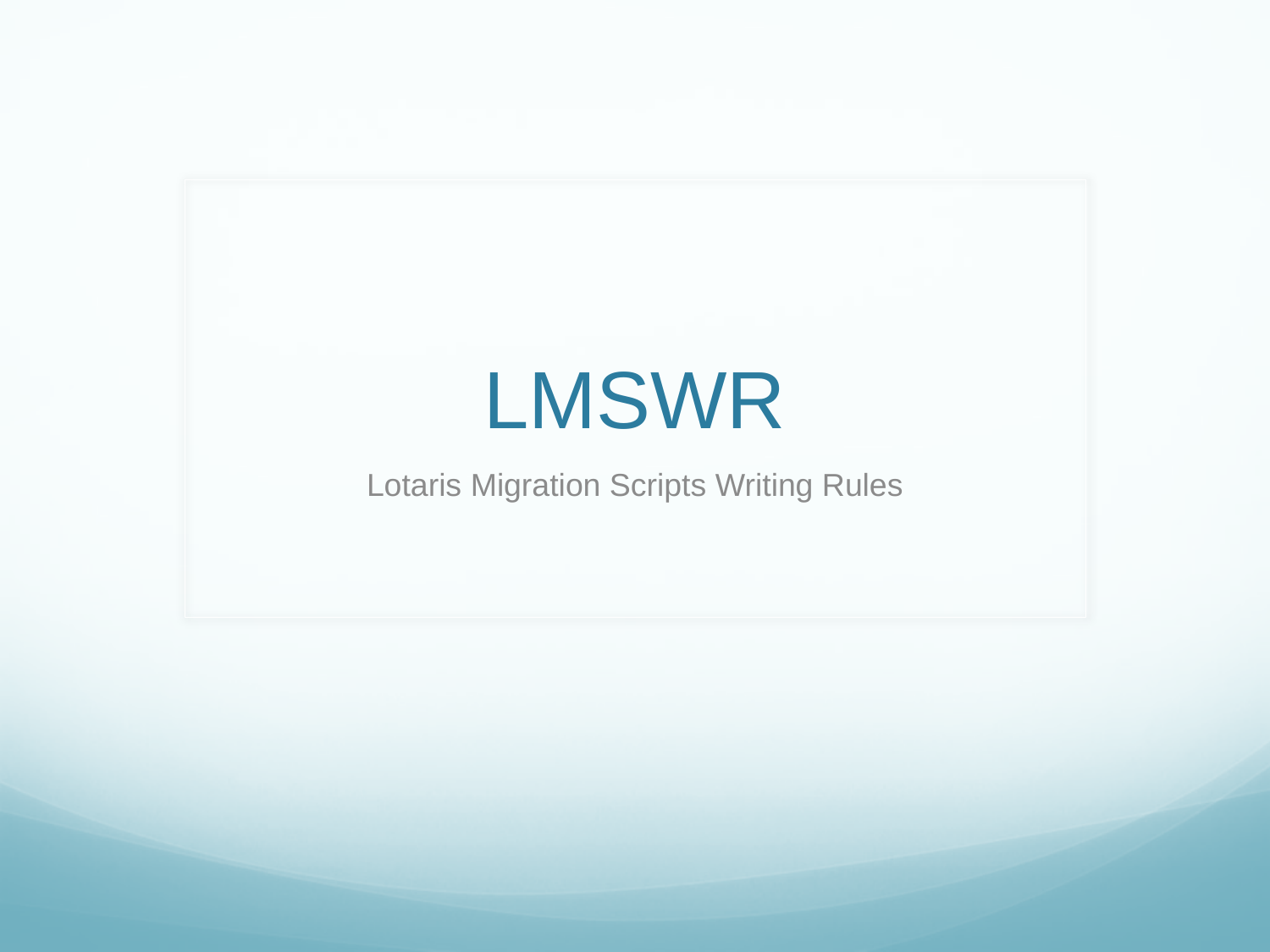

# LMSWR
Lotaris Migration Scripts Writing Rules